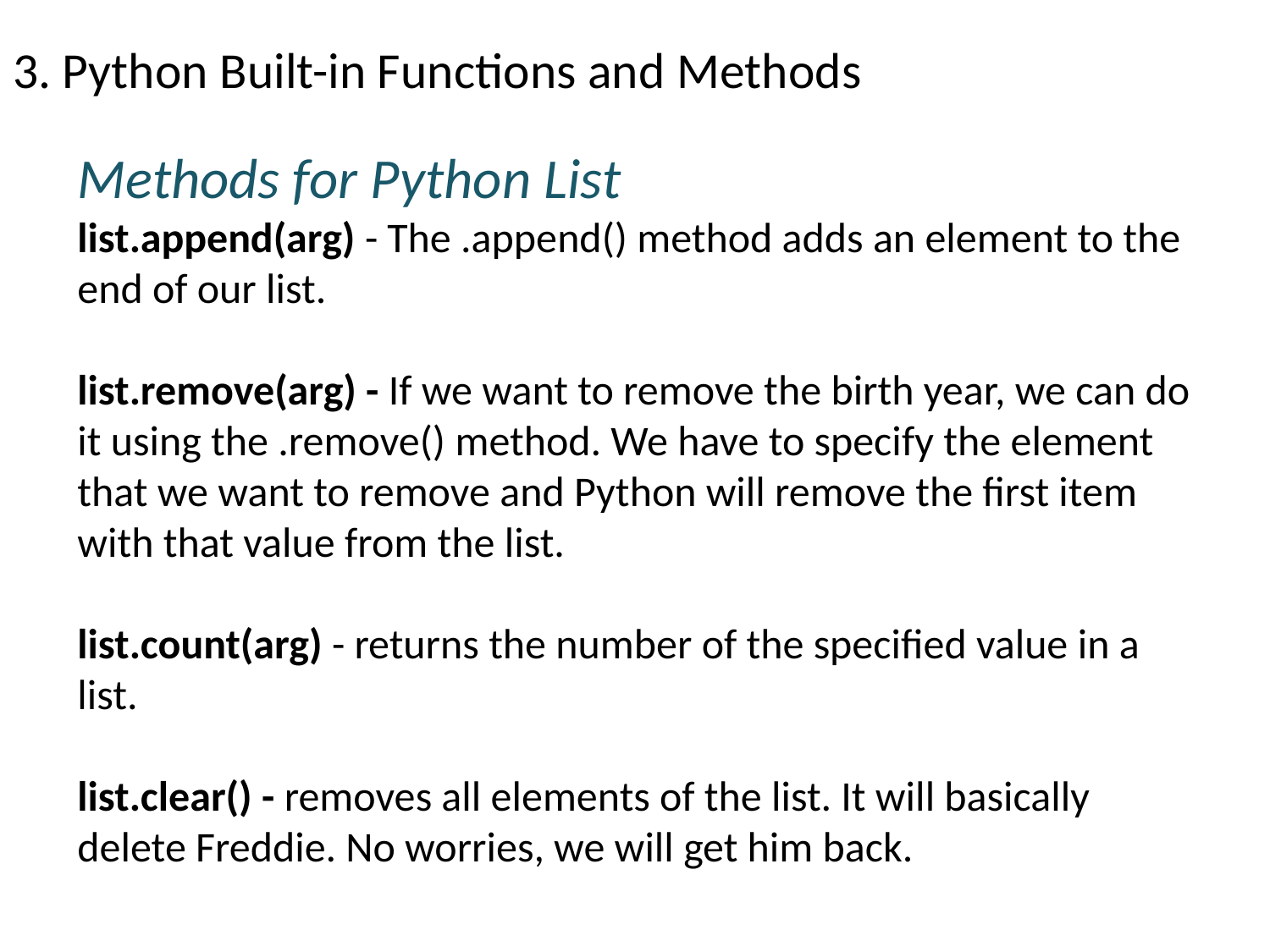

# 3. Python Built-in Functions and Methods
Methods for Python List
list.append(arg) - The .append() method adds an element to the end of our list.

list.remove(arg) - If we want to remove the birth year, we can do it using the .remove() method. We have to specify the element that we want to remove and Python will remove the first item with that value from the list.

list.count(arg) - returns the number of the specified value in a list.

list.clear() - removes all elements of the list. It will basically delete Freddie. No worries, we will get him back.